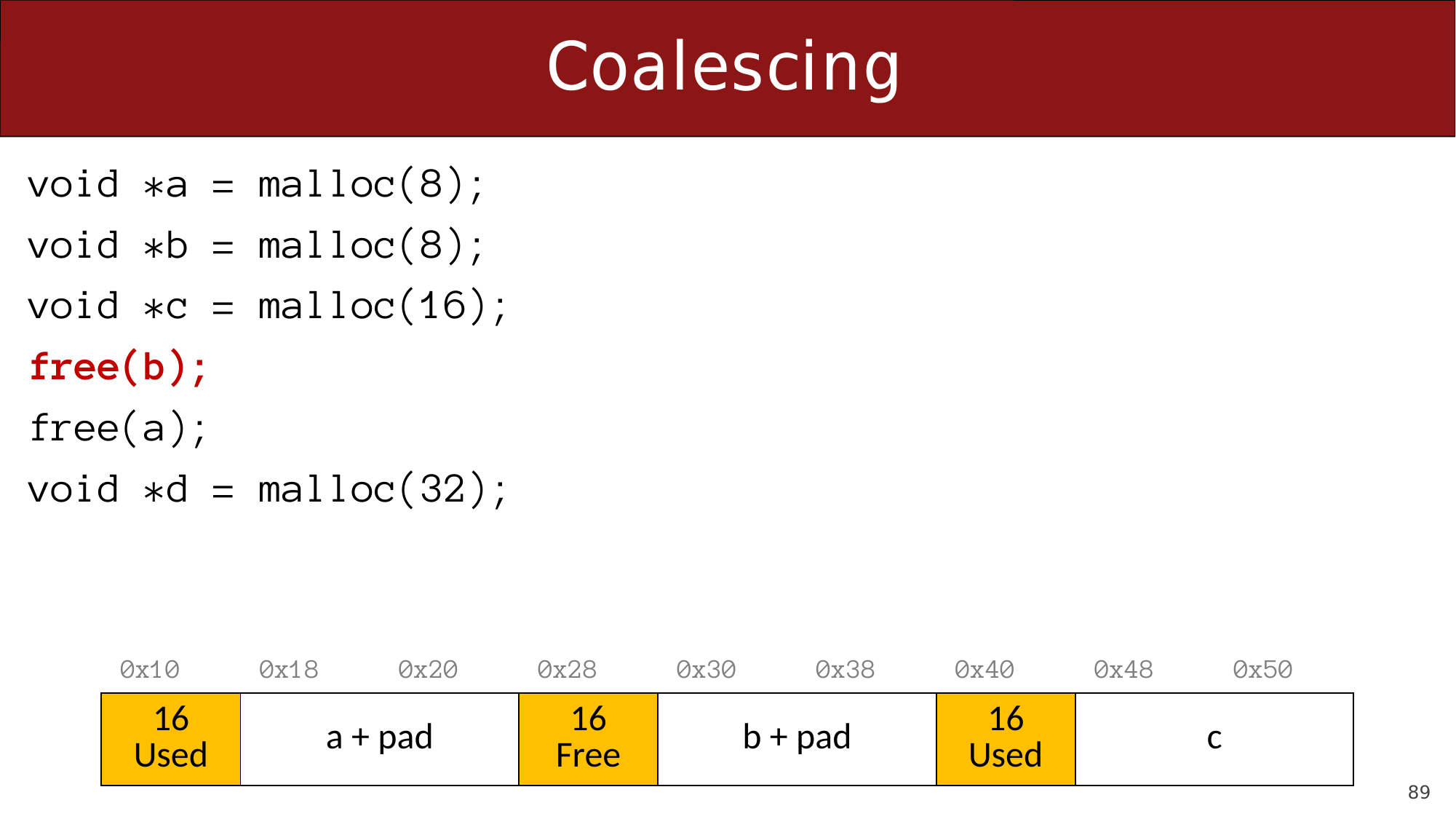

# Coalescing
void *a = malloc(8);
void *b = malloc(8);
void *c = malloc(16);
free(b);
free(a);
void *d = malloc(32);
| 0x10 | 0x18 | 0x20 | 0x28 | 0x30 | 0x38 | 0x40 | 0x48 | 0x50 |
| --- | --- | --- | --- | --- | --- | --- | --- | --- |
| 16 Used | a + pad |  | 16 Free | b + pad |  | 16 Used | c |  |